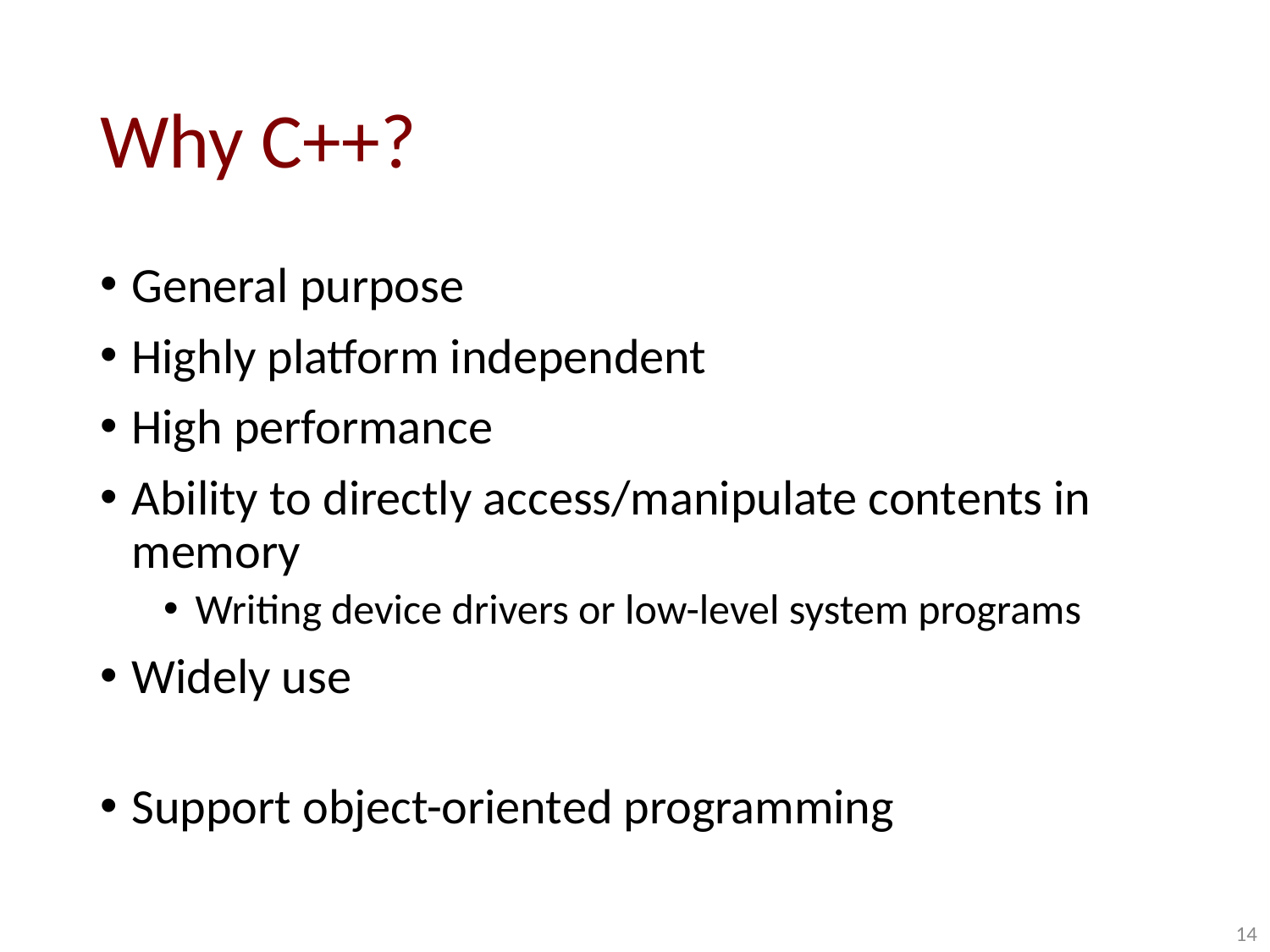

# Why C++?
General purpose
Highly platform independent
High performance
Ability to directly access/manipulate contents in memory
Writing device drivers or low-level system programs
Widely use

Support object-oriented programming
14